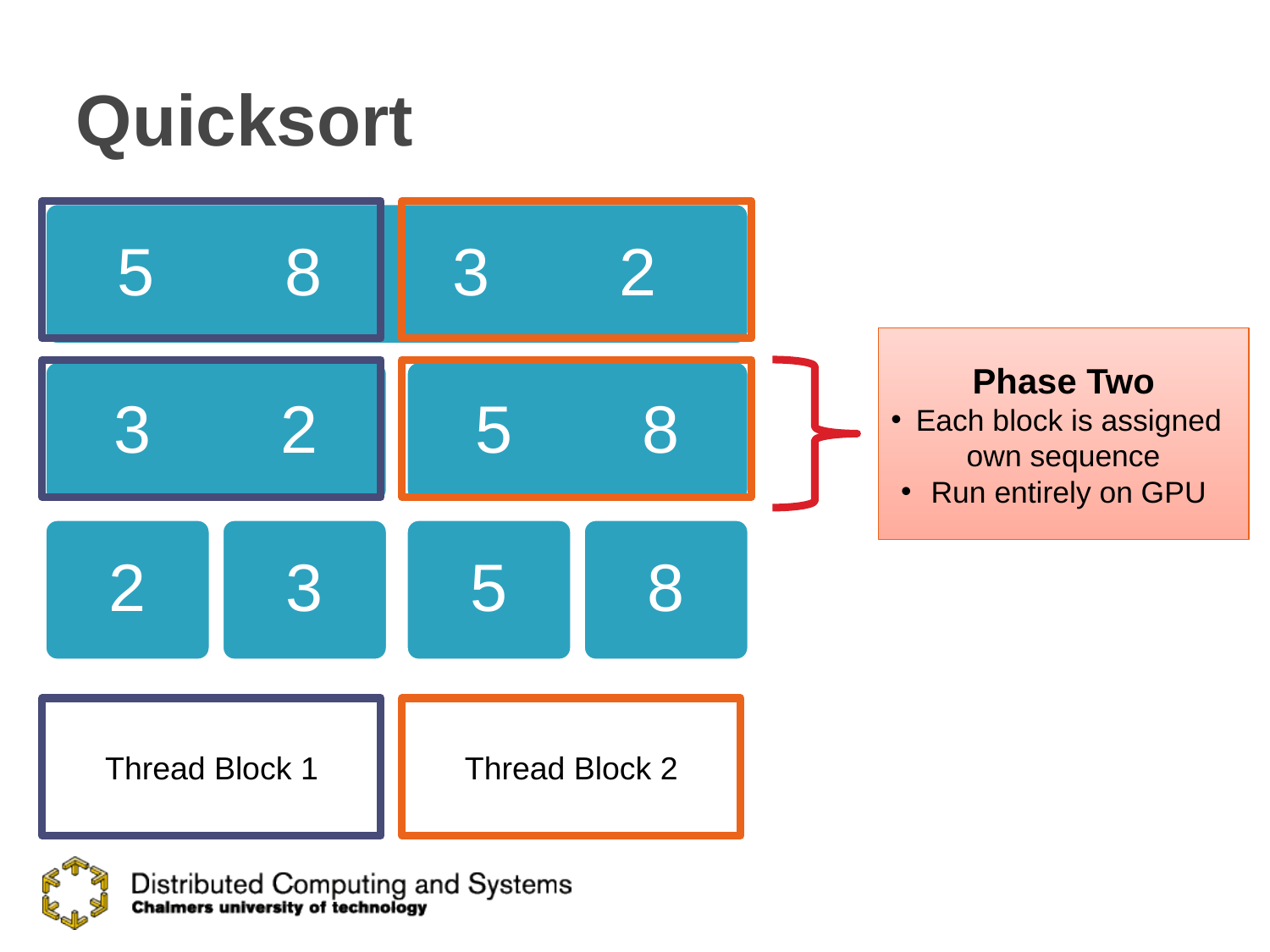

Quicksort

5       8       3       2
Phase Two
Each block is assigned own sequence
Run entirely on GPU
3       2
5       8

2
3
5
8
Thread Block 1
Thread Block 2
|  |
| --- |